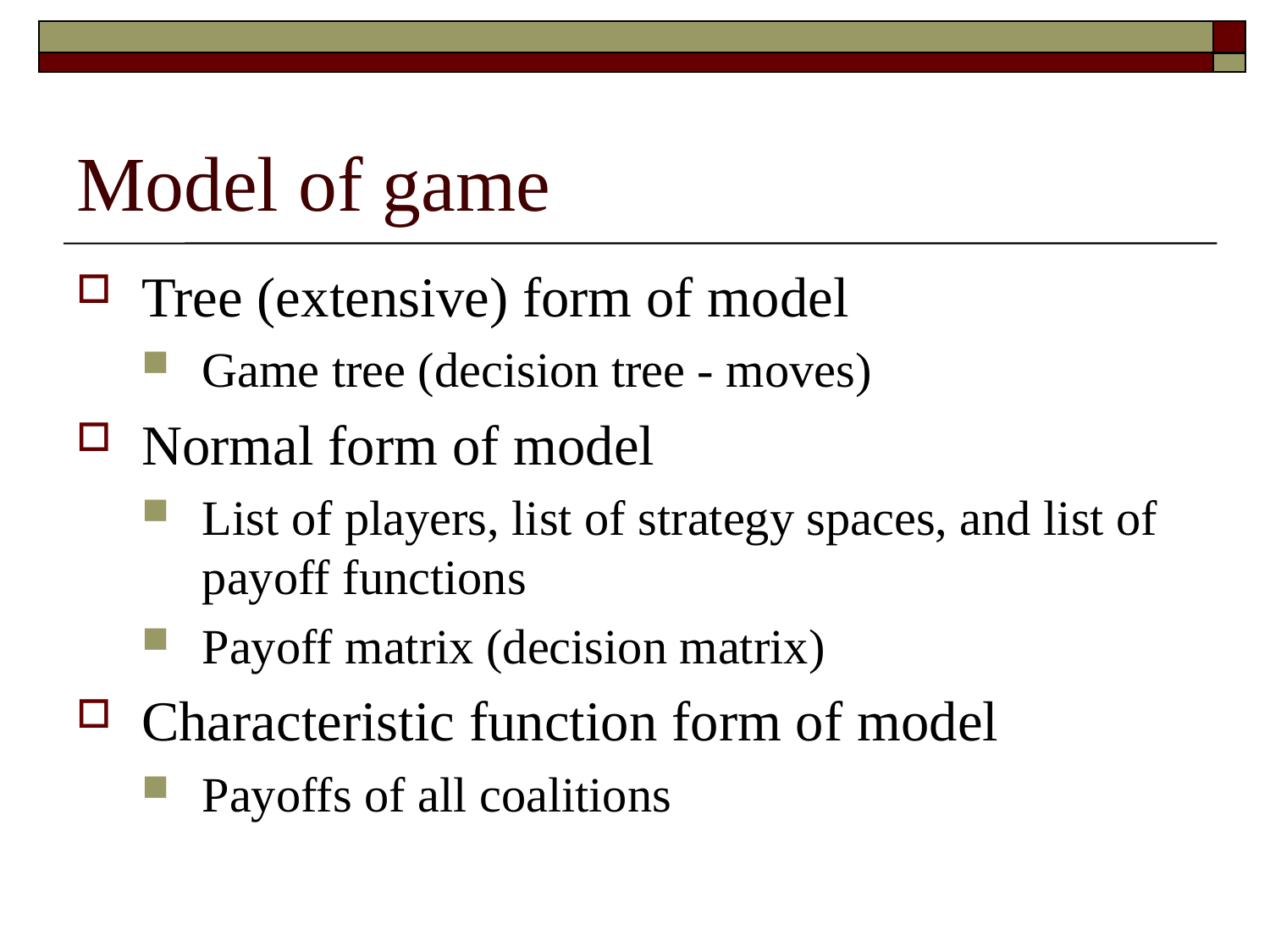

# Model of game
Tree (extensive) form of model
Game tree (decision tree - moves)
Normal form of model
List of players, list of strategy spaces, and list of payoff functions
Payoff matrix (decision matrix)
Characteristic function form of model
Payoffs of all coalitions